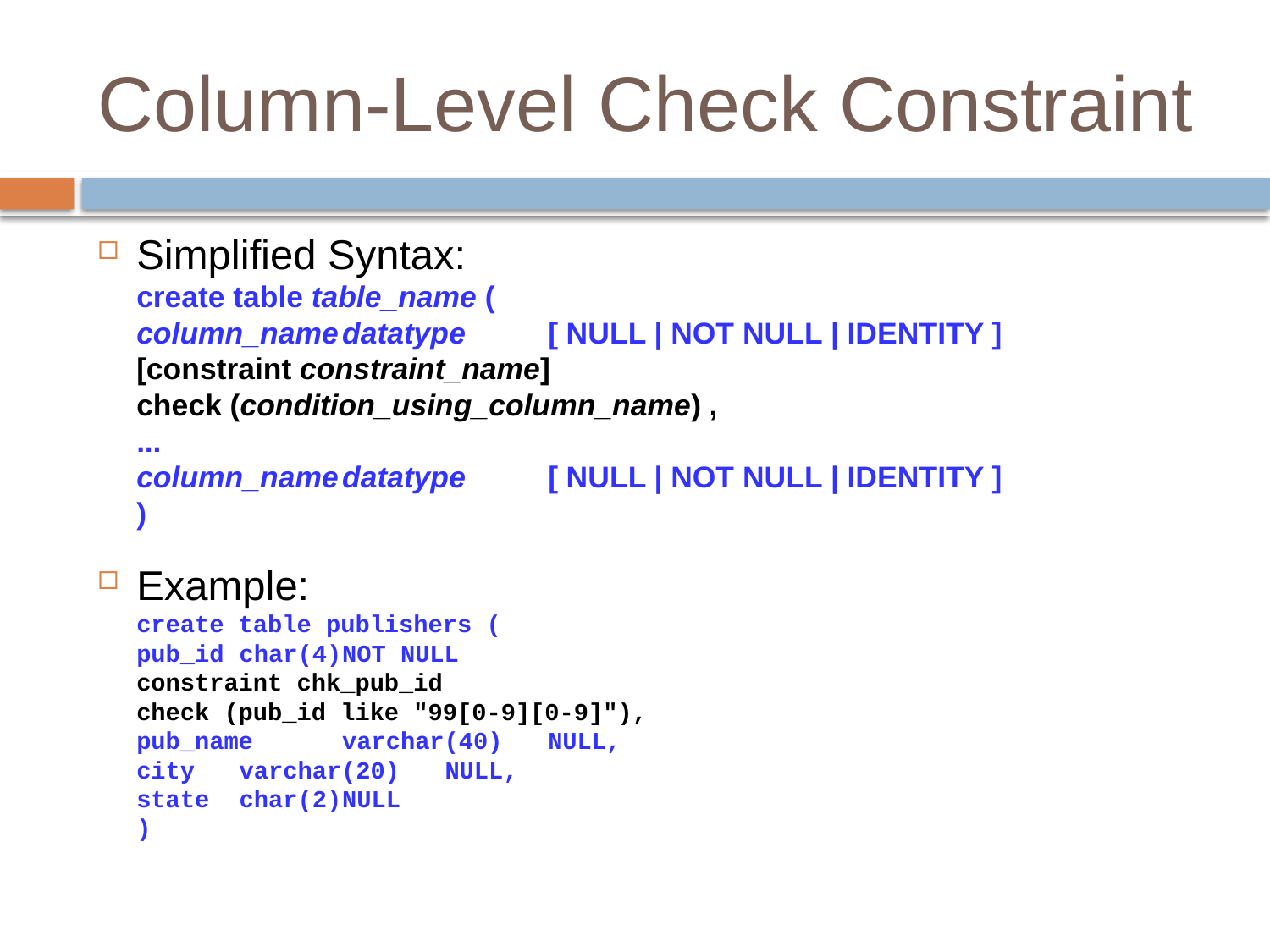

# Column-Level Check Constraint
Simplified Syntax:
	create table table_name (
	column_name	datatype	[ NULL | NOT NULL | IDENTITY ]
		[constraint constraint_name]
		check (condition_using_column_name) ,
		...
		column_name	datatype	[ NULL | NOT NULL | IDENTITY ]
	)

Example:
	create table publishers (
		pub_id		char(4)		NOT NULL
			constraint chk_pub_id
			check (pub_id like "99[0-9][0-9]"),
		pub_name	varchar(40)	NULL,
		city		varchar(20)	NULL,
		state		char(2)		NULL
	)